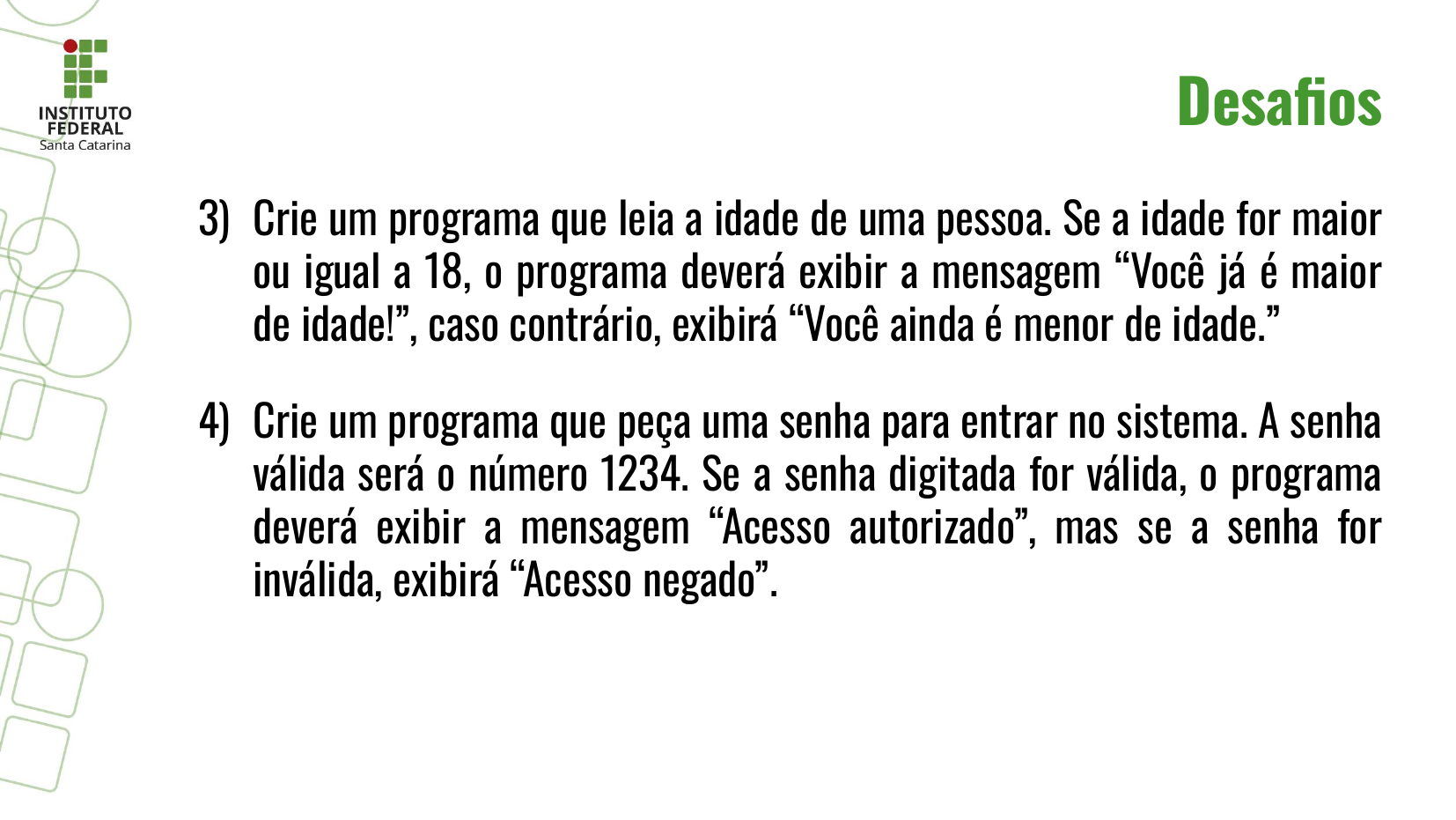

Desafios
Crie um programa que leia a idade de uma pessoa. Se a idade for maior ou igual a 18, o programa deverá exibir a mensagem “Você já é maior de idade!”, caso contrário, exibirá “Você ainda é menor de idade.”

Crie um programa que peça uma senha para entrar no sistema. A senha válida será o número 1234. Se a senha digitada for válida, o programa deverá exibir a mensagem “Acesso autorizado”, mas se a senha for inválida, exibirá “Acesso negado”.